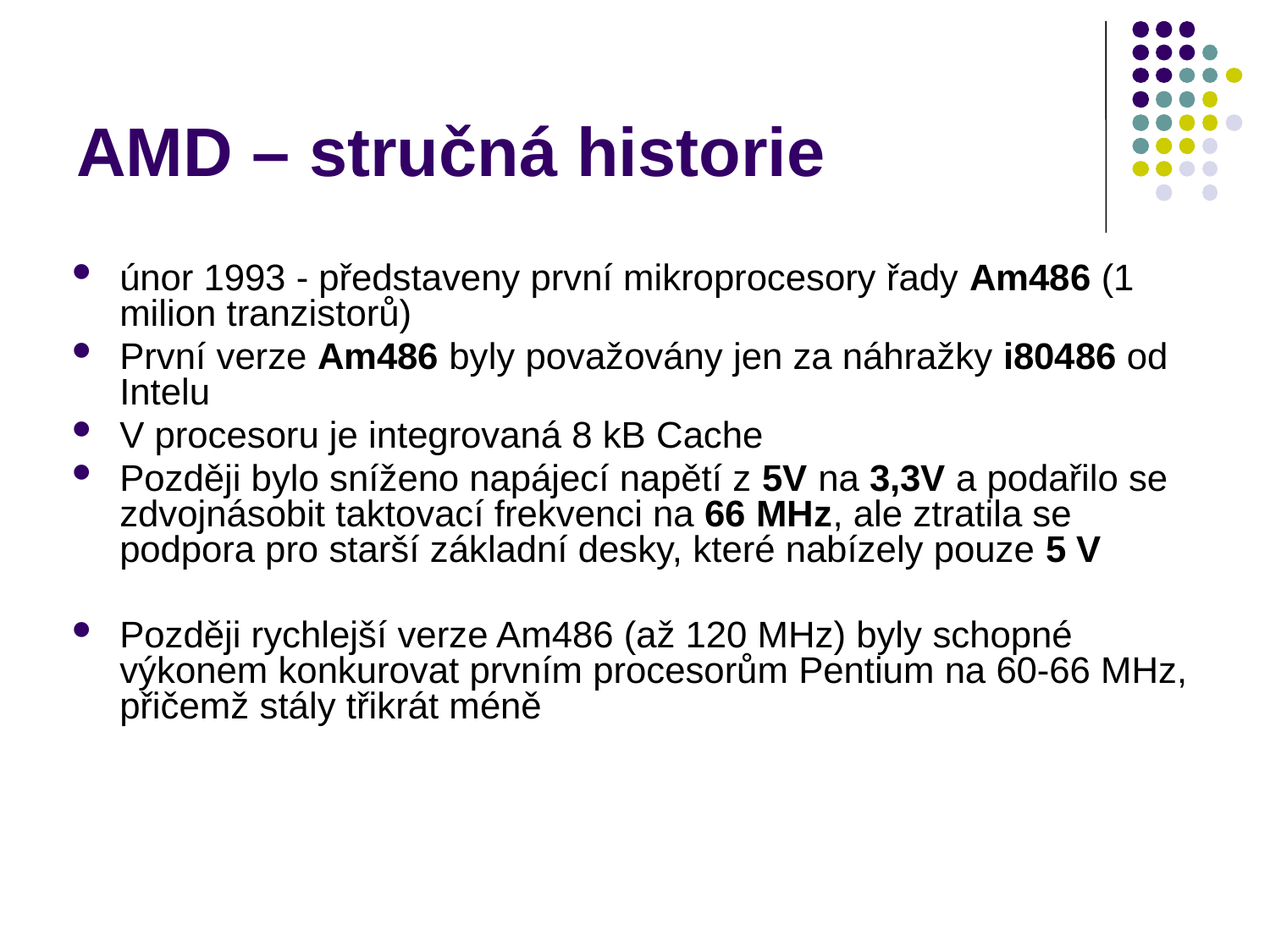

# AMD – stručná historie
únor 1993 - představeny první mikroprocesory řady Am486 (1 milion tranzistorů)
První verze Am486 byly považovány jen za náhražky i80486 od Intelu
V procesoru je integrovaná 8 kB Cache
Později bylo sníženo napájecí napětí z 5V na 3,3V a podařilo se zdvojnásobit taktovací frekvenci na 66 MHz, ale ztratila se podpora pro starší základní desky, které nabízely pouze 5 V

Později rychlejší verze Am486 (až 120 MHz) byly schopné výkonem konkurovat prvním procesorům Pentium na 60-66 MHz, přičemž stály třikrát méně